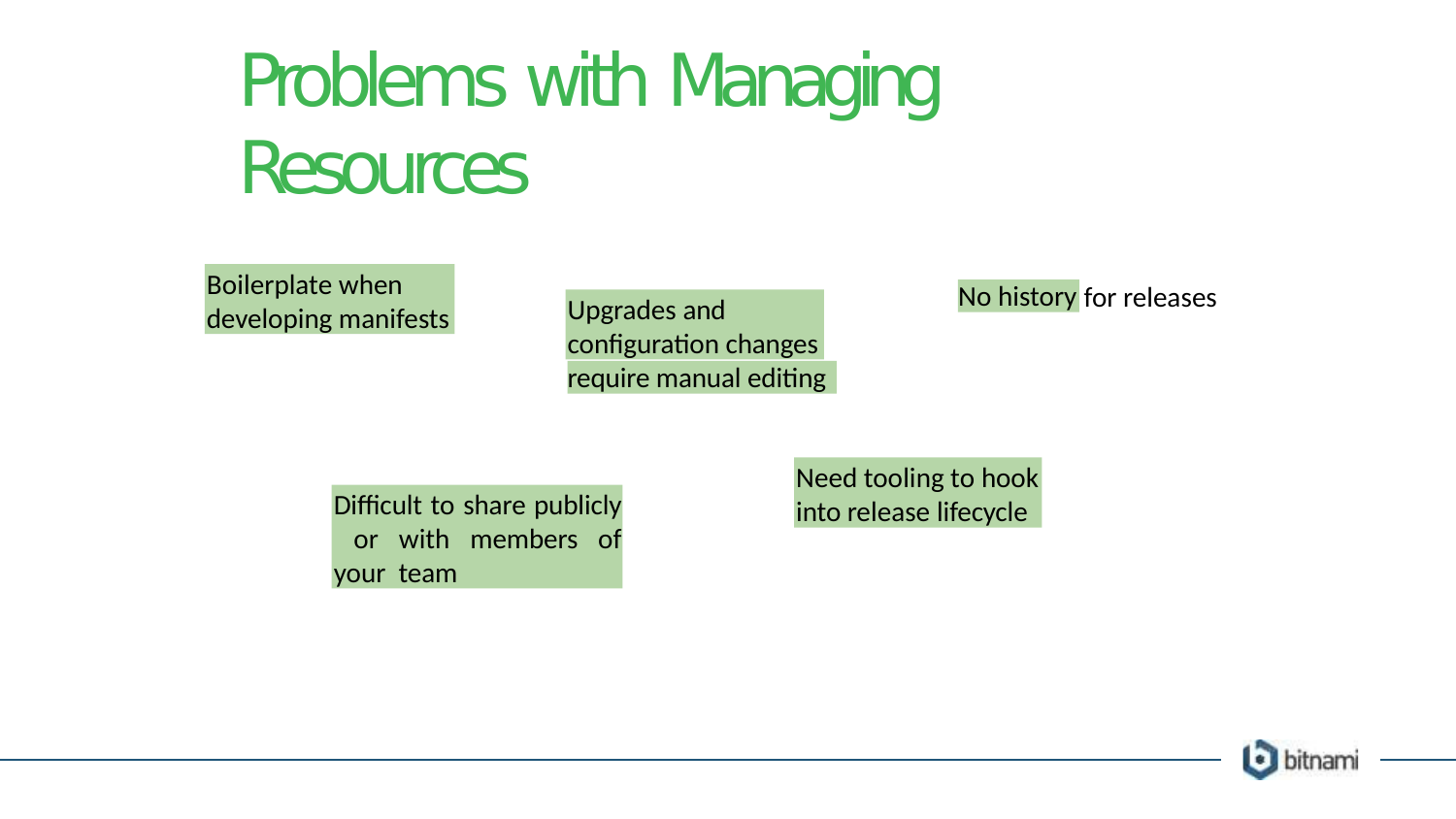

# Problems with Managing Resources
Boilerplate when  developing manifests
for releases
No history
Upgrades and  configuration changes
require manual editing
Need tooling to hook
into release lifecycle
Difficult to share publicly  or with members of your  team